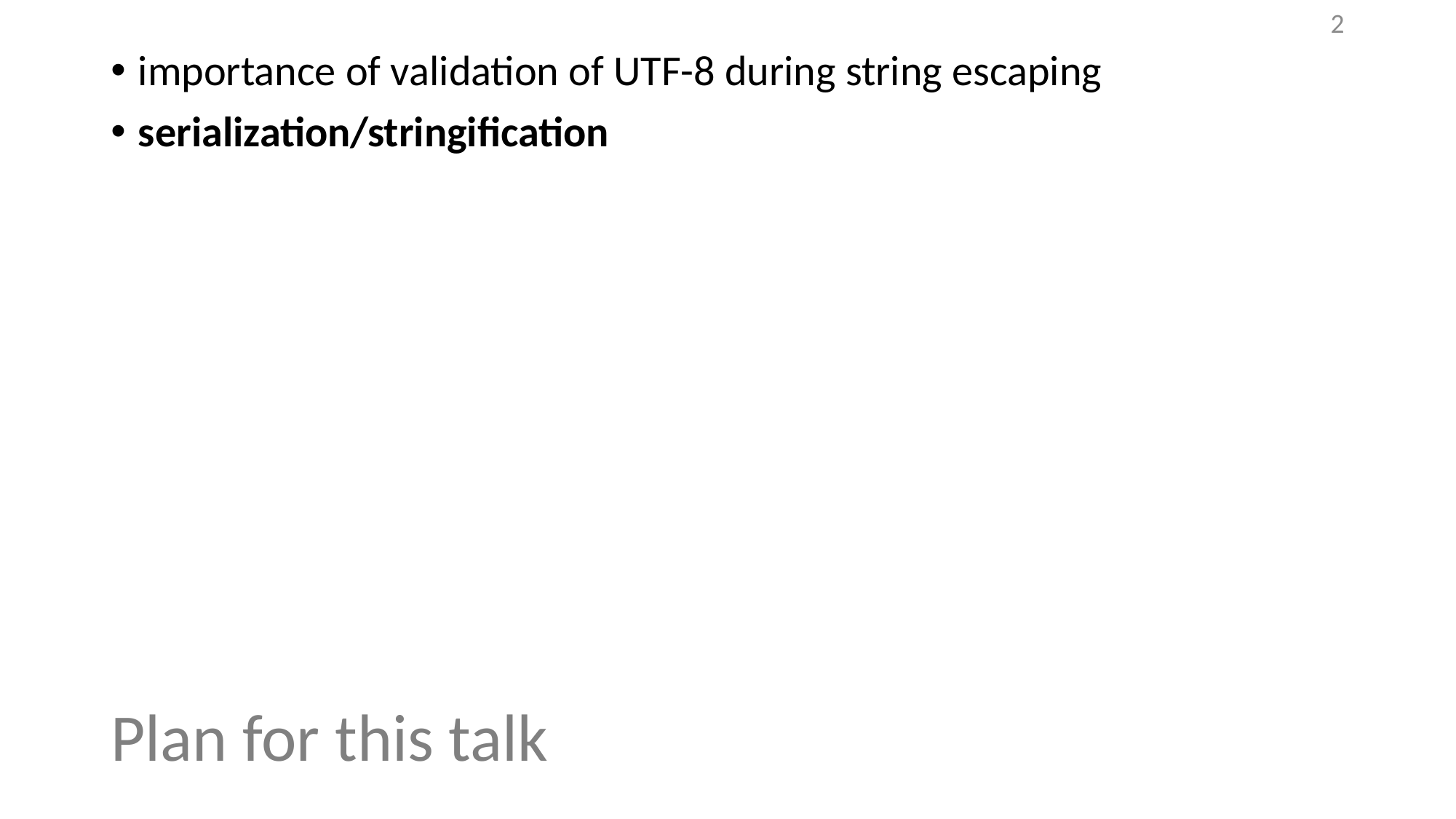

2
importance of validation of UTF-8 during string escaping
serialization/stringification
# Plan for this talk